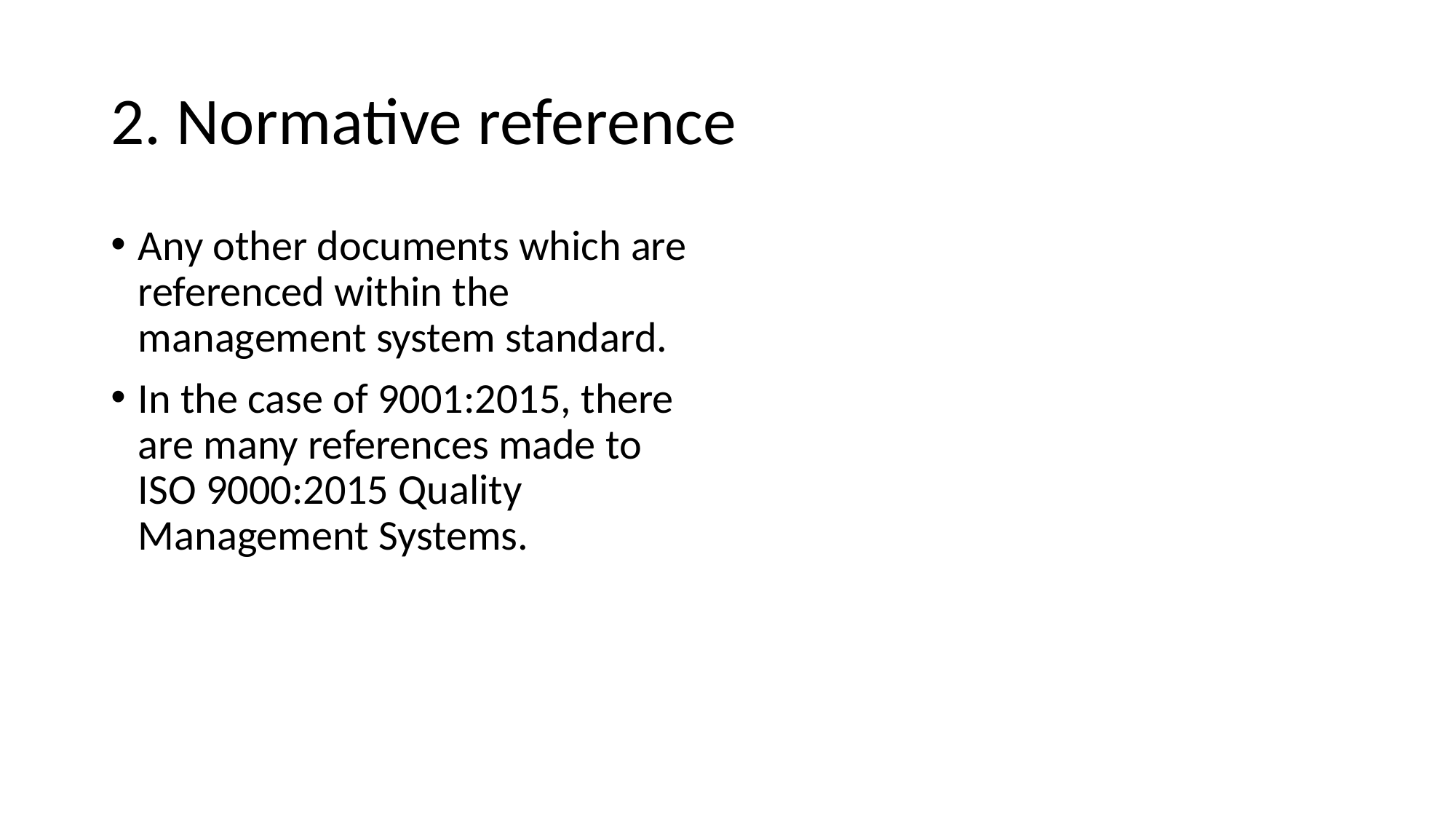

# 2. Normative reference
Any other documents which are referenced within the management system standard.
In the case of 9001:2015, there are many references made to ISO 9000:2015 Quality Management Systems.